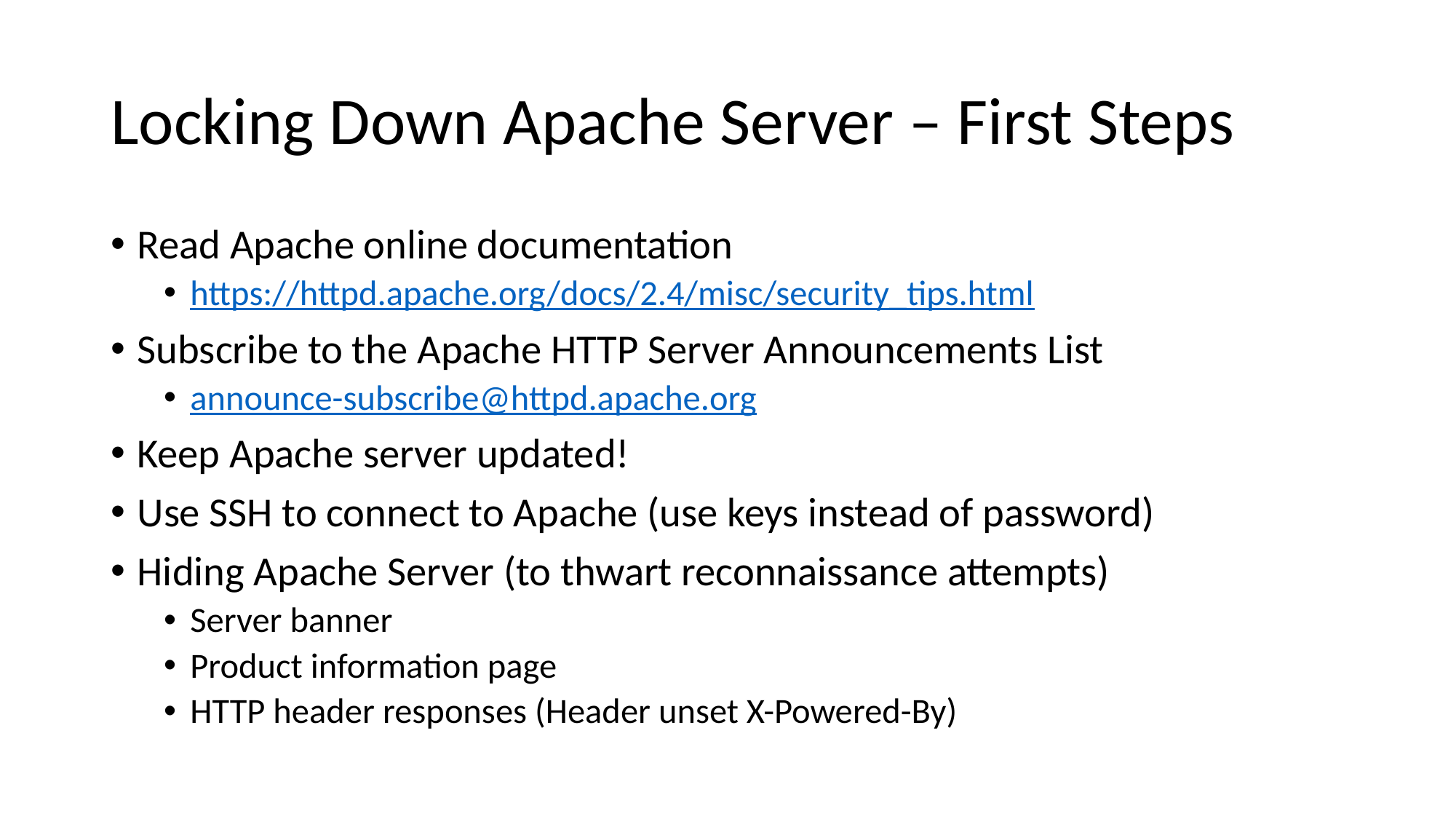

# Locking Down Apache Server – First Steps
Read Apache online documentation
https://httpd.apache.org/docs/2.4/misc/security_tips.html
Subscribe to the Apache HTTP Server Announcements List
announce-subscribe@httpd.apache.org
Keep Apache server updated!
Use SSH to connect to Apache (use keys instead of password)
Hiding Apache Server (to thwart reconnaissance attempts)
Server banner
Product information page
HTTP header responses (Header unset X-Powered-By)